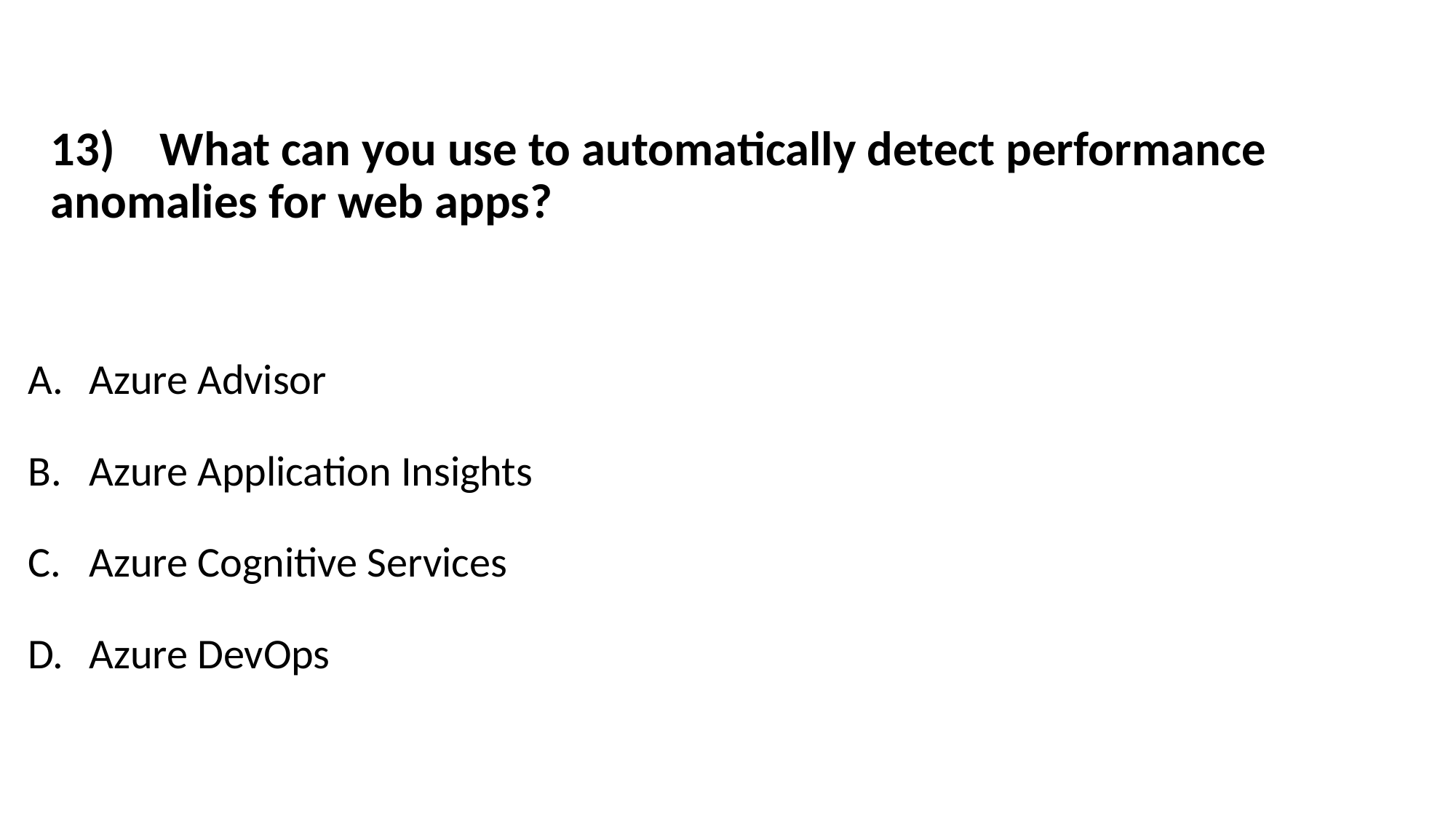

# 13)	What can you use to automatically detect performance anomalies for web apps?
Azure Advisor
Azure Application Insights
Azure Cognitive Services
Azure DevOps